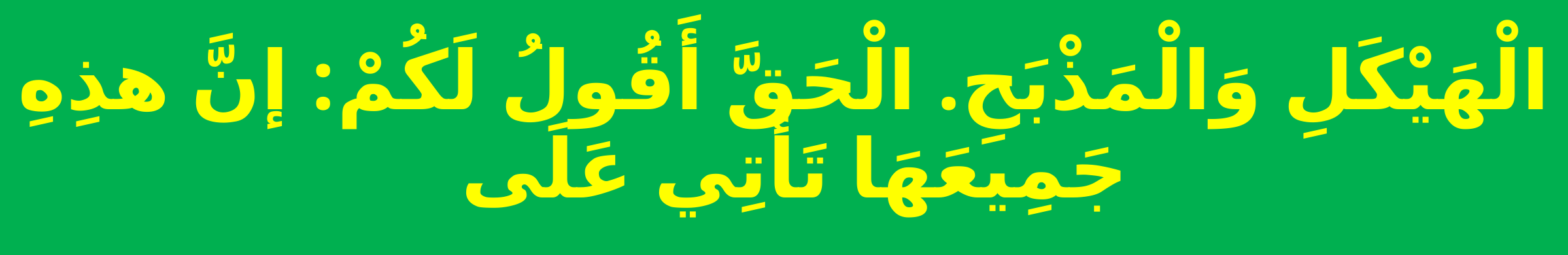

# الْهَيْكَلِ وَالْمَذْبَحِ. الْحَقَّ أَقُولُ لَكُمْ: إنَّ هذِهِ جَمِيعَهَا تَأتِي عَلَى